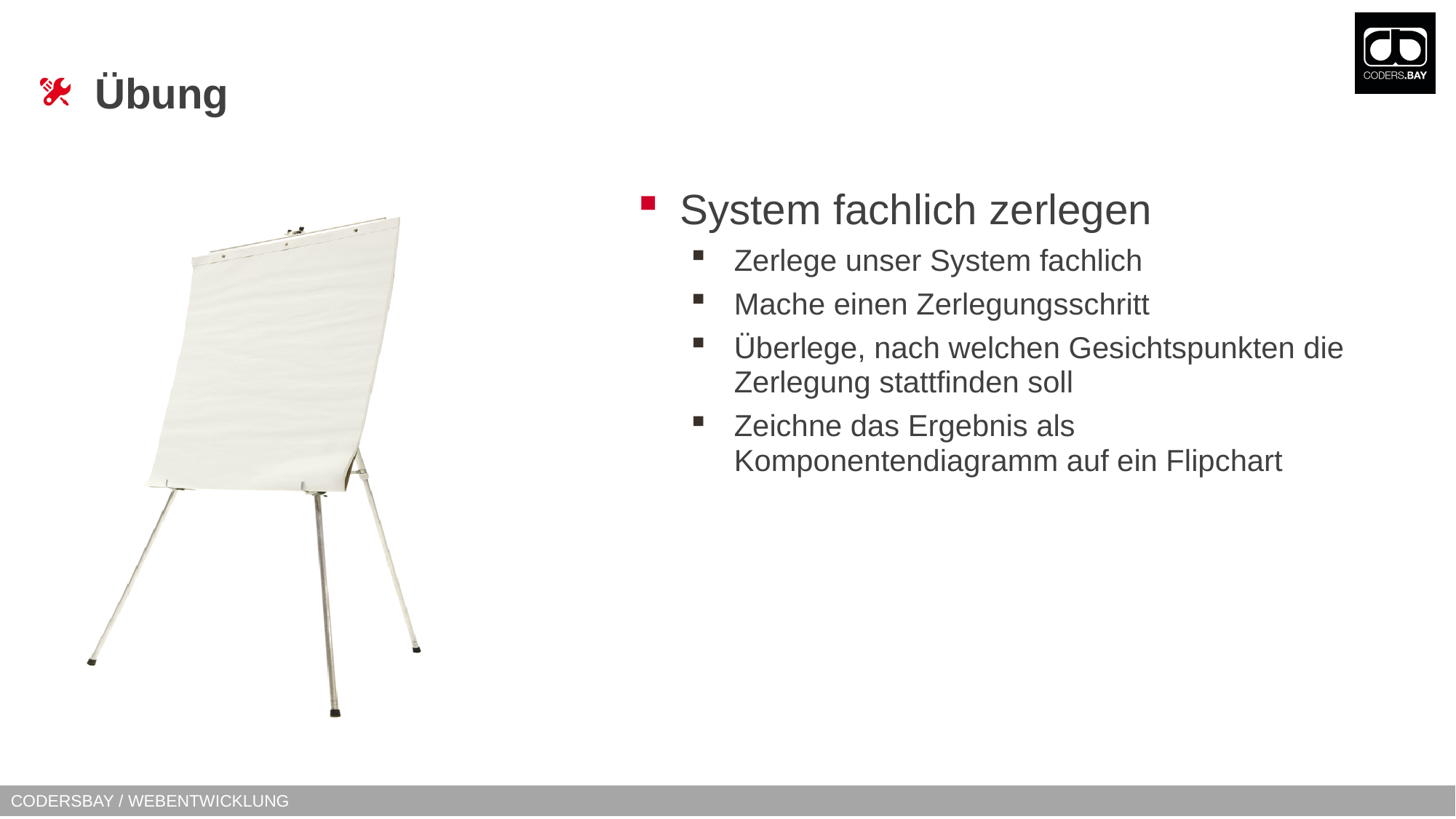

# Übung
System fachlich zerlegen
Zerlege unser System fachlich
Mache einen Zerlegungsschritt
Überlege, nach welchen Gesichtspunkten die Zerlegung stattfinden soll
Zeichne das Ergebnis als Komponentendiagramm auf ein Flipchart